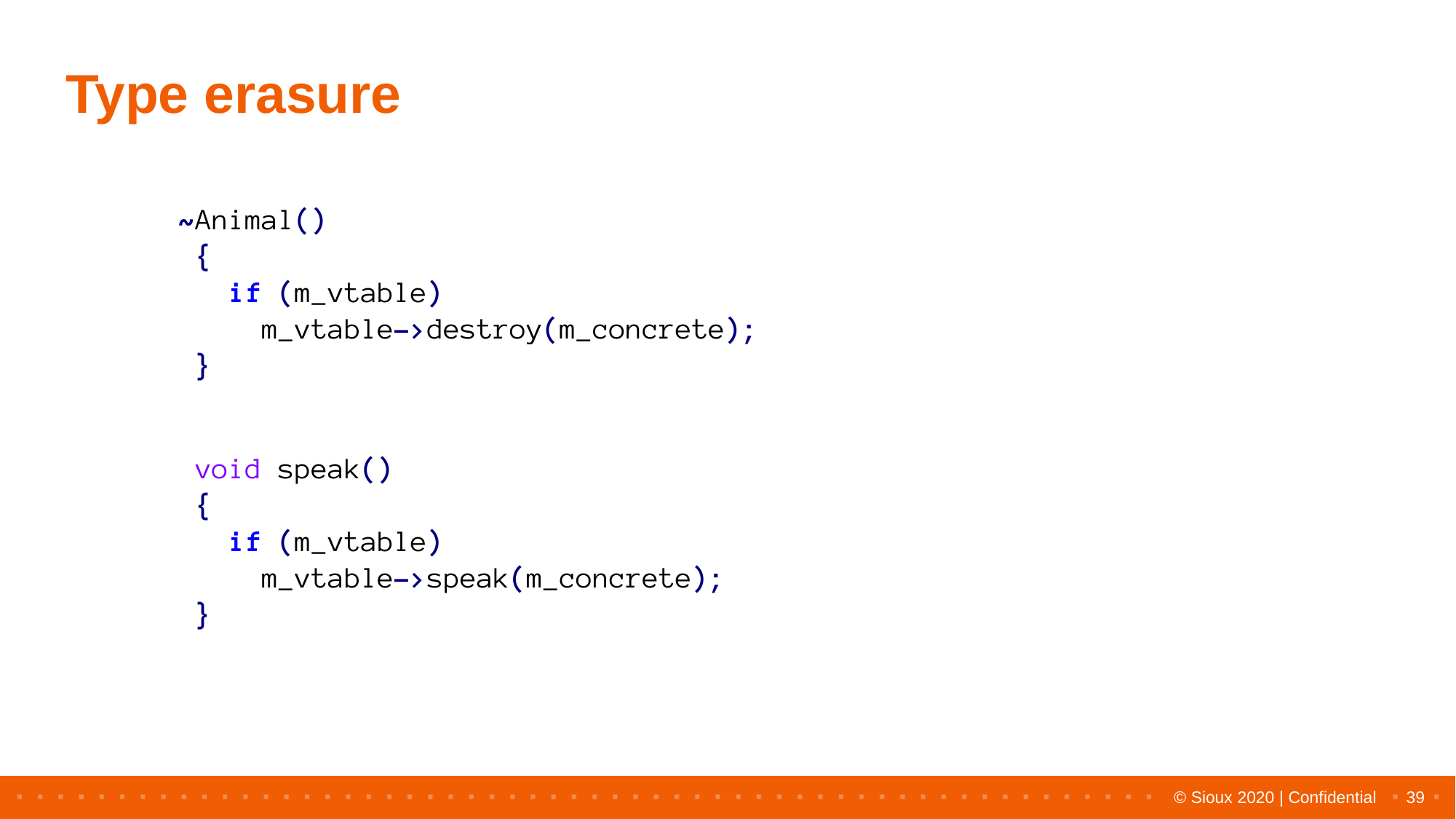

# Type erasure
 ~Animal()
  {
    if (m_vtable)
      m_vtable->destroy(m_concrete);
  }

  void speak()
  {
    if (m_vtable)
      m_vtable->speak(m_concrete);
  }
39
© Sioux 2020 | Confidential